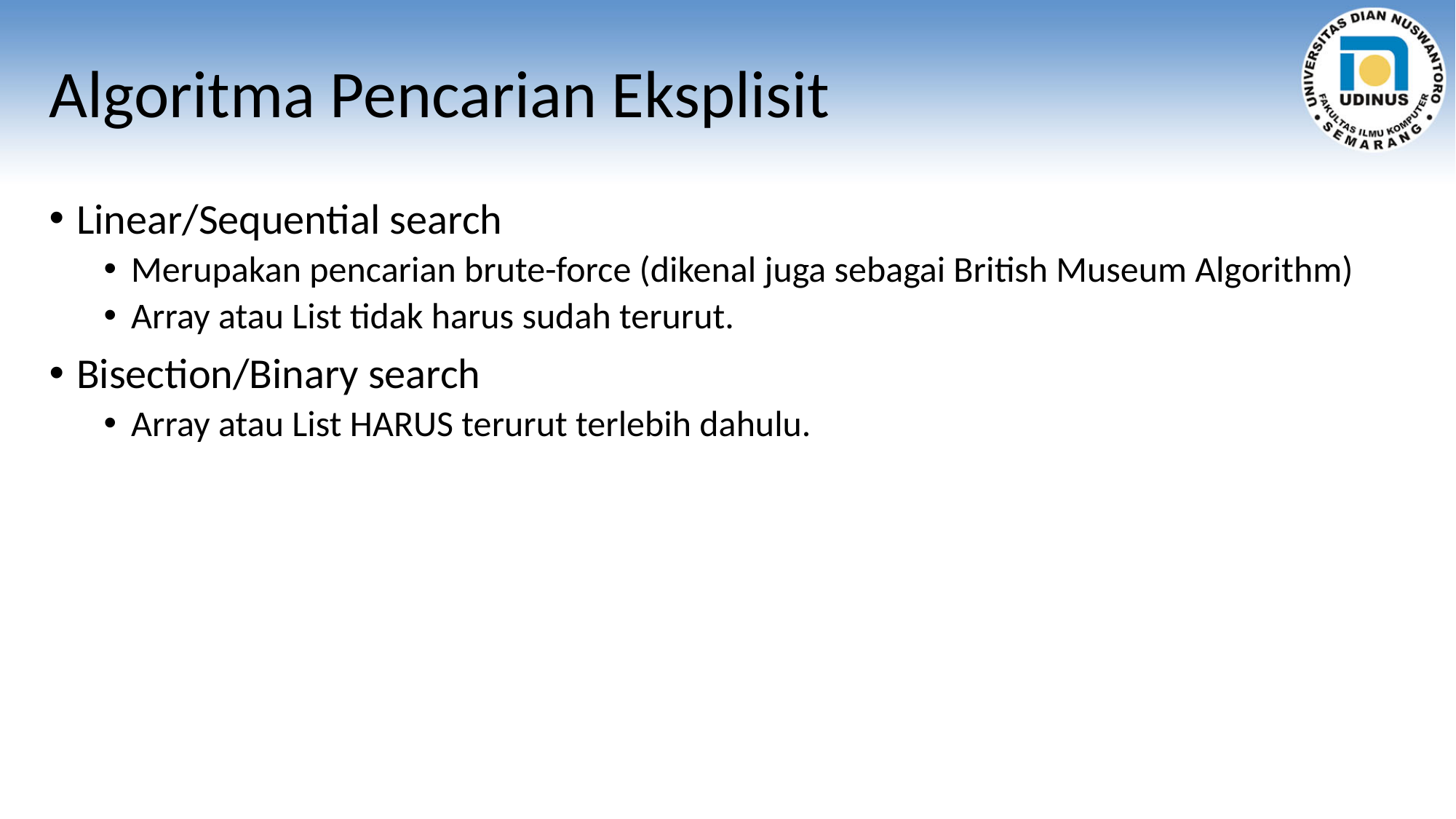

# Algoritma Pencarian Eksplisit
Linear/Sequential search
Merupakan pencarian brute-force (dikenal juga sebagai British Museum Algorithm)
Array atau List tidak harus sudah terurut.
Bisection/Binary search
Array atau List HARUS terurut terlebih dahulu.